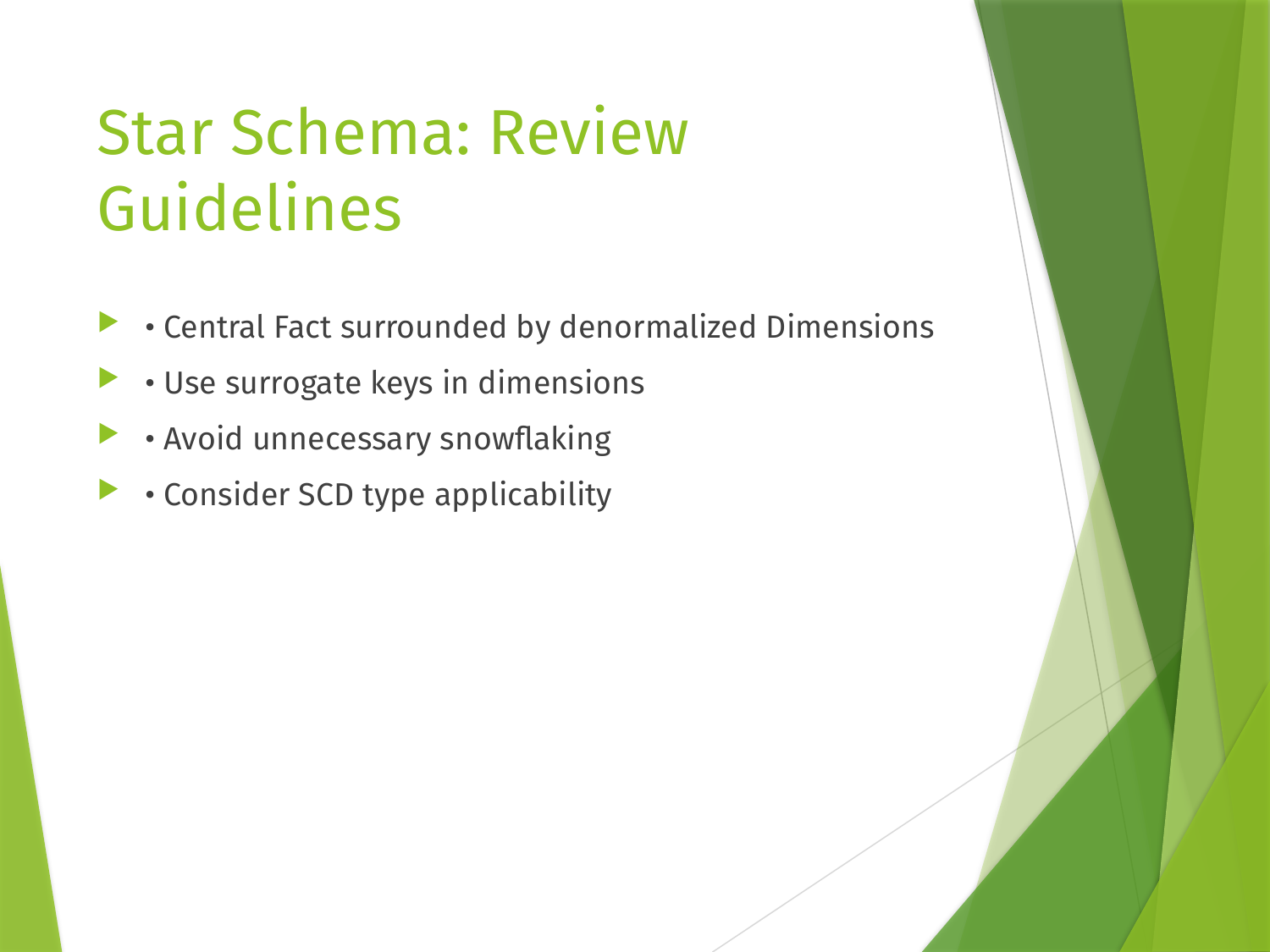

# Star Schema: Review Guidelines
• Central Fact surrounded by denormalized Dimensions
• Use surrogate keys in dimensions
• Avoid unnecessary snowflaking
• Consider SCD type applicability